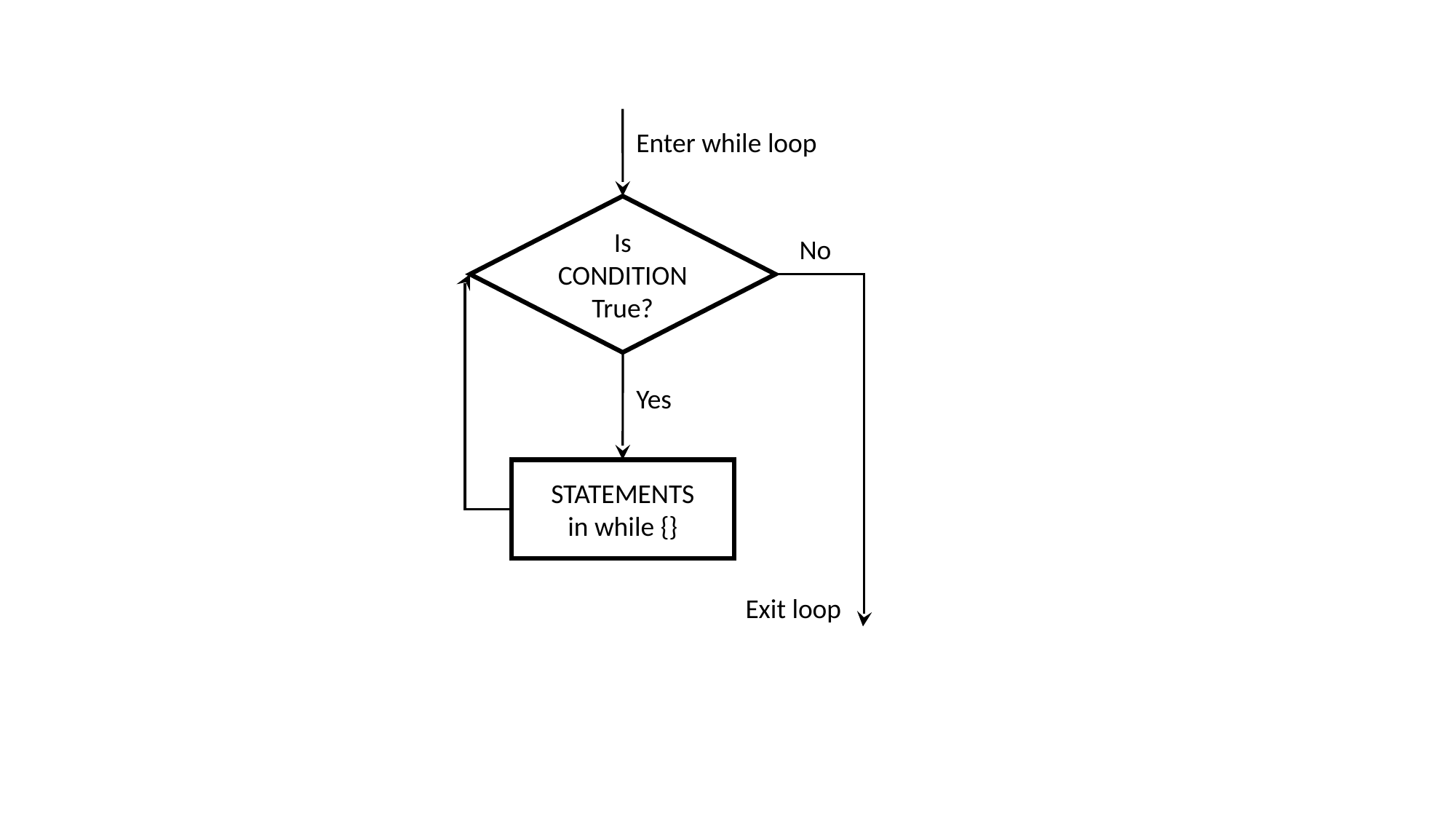

Enter while loop
Is CONDITION
True?
No
Yes
STATEMENTS
in while {}
Exit loop